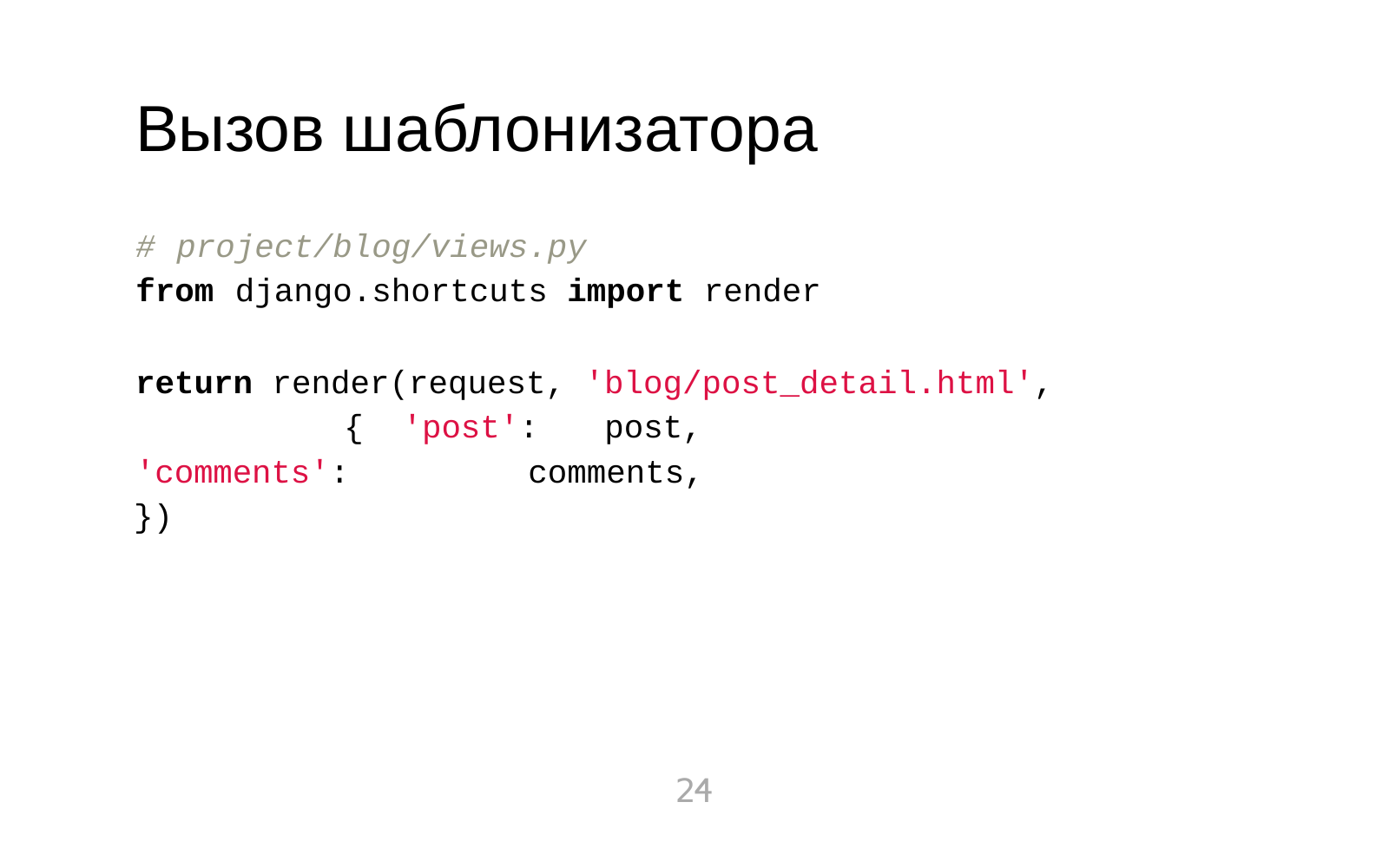

# Вызов шаблонизатора
#	project/blog/views.py
from	django.shortcuts import render

return render(request, 'blog/post_detail.html',	{  'post':	post,
'comments':	comments,
})
24